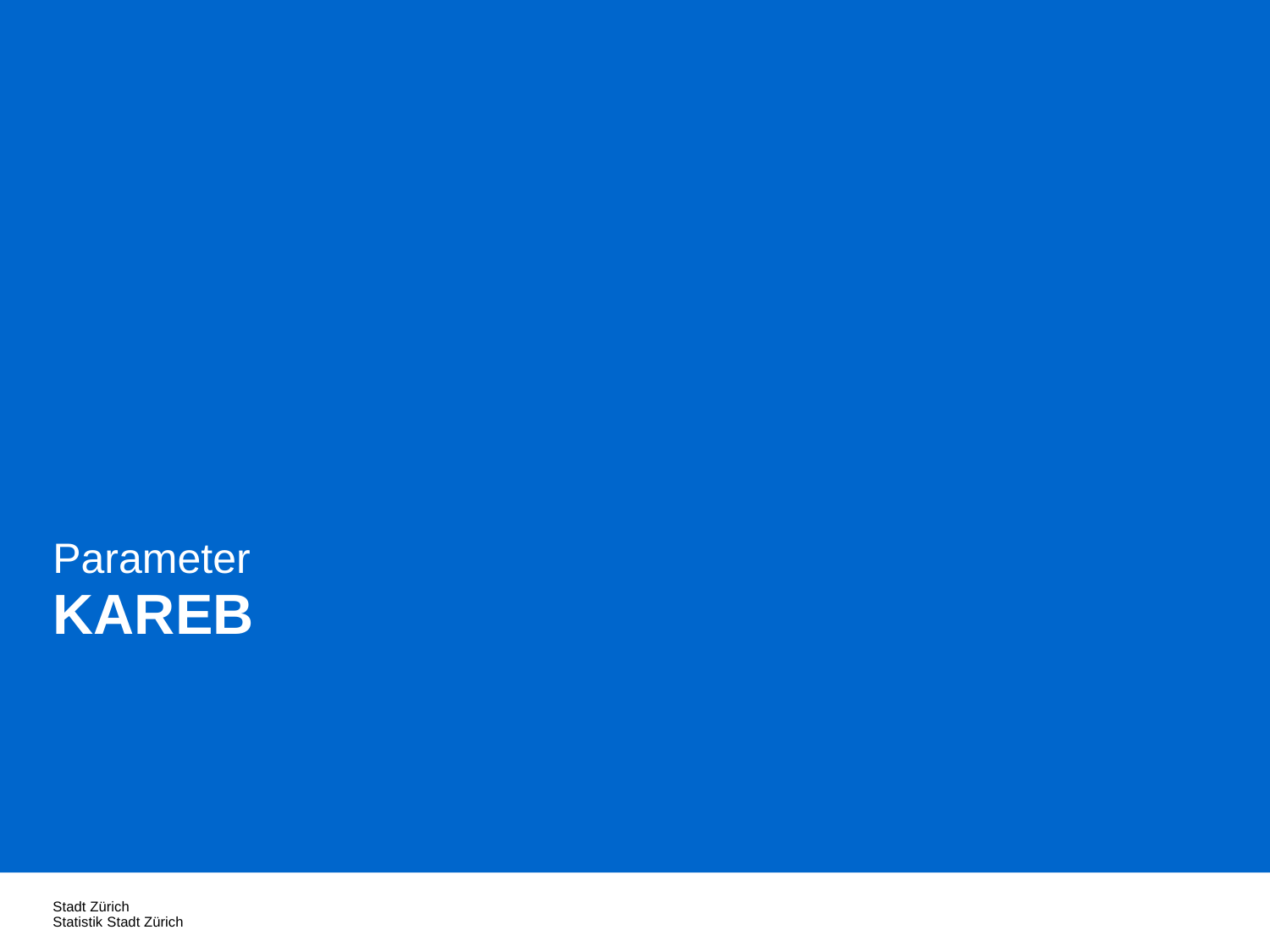

Parameter
KAREB

Stadt Zürich
Statistik Stadt Zürich